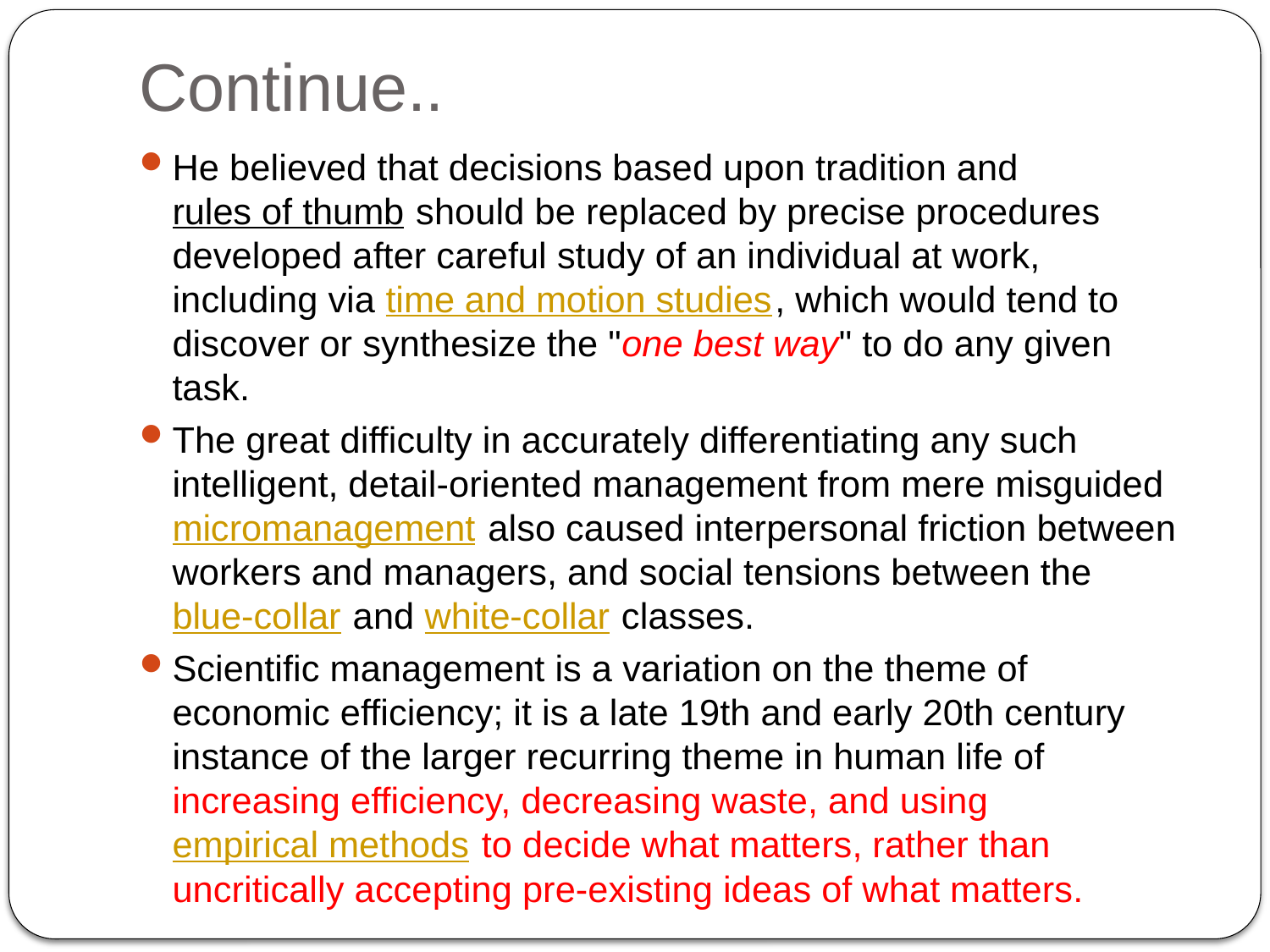

# Continue..
He believed that decisions based upon tradition and rules of thumb should be replaced by precise procedures developed after careful study of an individual at work, including via time and motion studies, which would tend to discover or synthesize the "one best way" to do any given task.
The great difficulty in accurately differentiating any such intelligent, detail-oriented management from mere misguided micromanagement also caused interpersonal friction between workers and managers, and social tensions between the blue-collar and white-collar classes.
Scientific management is a variation on the theme of economic efficiency; it is a late 19th and early 20th century instance of the larger recurring theme in human life of increasing efficiency, decreasing waste, and using empirical methods to decide what matters, rather than uncritically accepting pre-existing ideas of what matters.